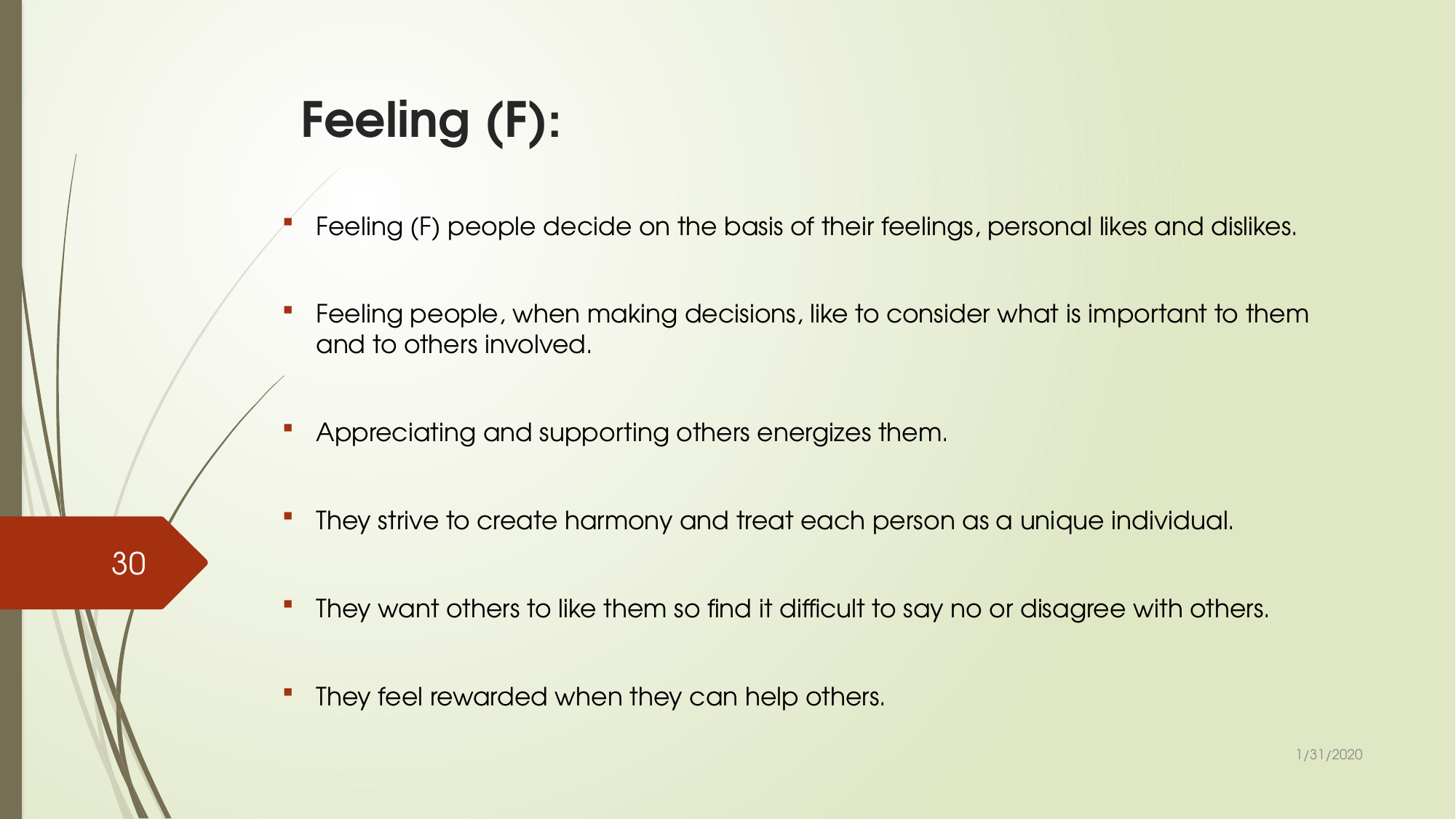

# Feeling (F):
Feeling (F) people decide on the basis of their feelings, personal likes and dislikes.

Feeling people, when making decisions, like to consider what is important to them and to others involved.

Appreciating and supporting others energizes them.

They strive to create harmony and treat each person as a unique individual.

They want others to like them so find it difficult to say no or disagree with others.

They feel rewarded when they can help others.
30
1/31/2020